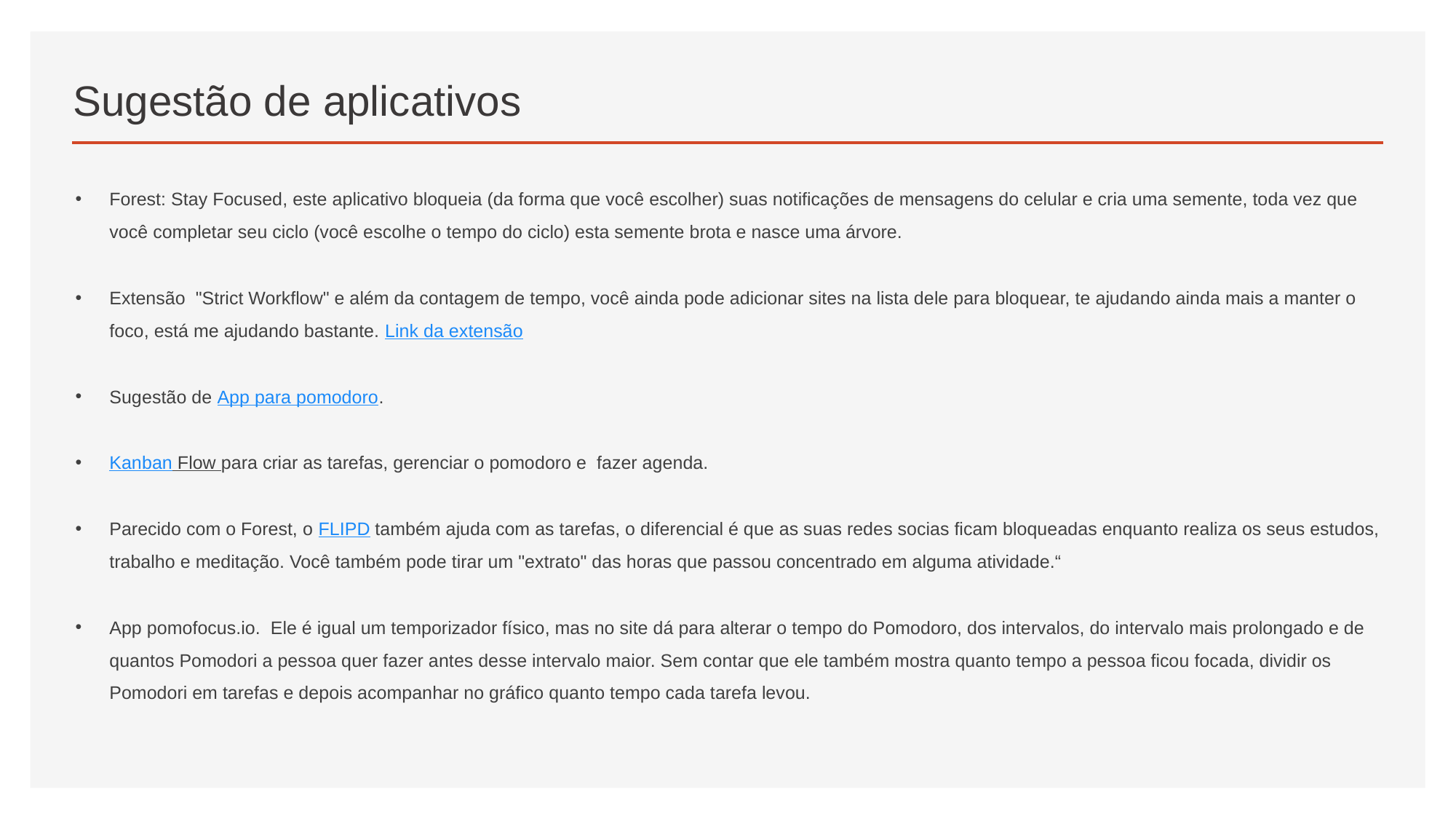

# Sugestão de aplicativos
Forest: Stay Focused, este aplicativo bloqueia (da forma que você escolher) suas notificações de mensagens do celular e cria uma semente, toda vez que você completar seu ciclo (você escolhe o tempo do ciclo) esta semente brota e nasce uma árvore.
Extensão  "Strict Workflow" e além da contagem de tempo, você ainda pode adicionar sites na lista dele para bloquear, te ajudando ainda mais a manter o foco, está me ajudando bastante. Link da extensão
Sugestão de App para pomodoro.
Kanban Flow para criar as tarefas, gerenciar o pomodoro e  fazer agenda.
Parecido com o Forest, o FLIPD também ajuda com as tarefas, o diferencial é que as suas redes socias ficam bloqueadas enquanto realiza os seus estudos, trabalho e meditação. Você também pode tirar um "extrato" das horas que passou concentrado em alguma atividade.“
App pomofocus.io.  Ele é igual um temporizador físico, mas no site dá para alterar o tempo do Pomodoro, dos intervalos, do intervalo mais prolongado e de quantos Pomodori a pessoa quer fazer antes desse intervalo maior. Sem contar que ele também mostra quanto tempo a pessoa ficou focada, dividir os Pomodori em tarefas e depois acompanhar no gráfico quanto tempo cada tarefa levou.